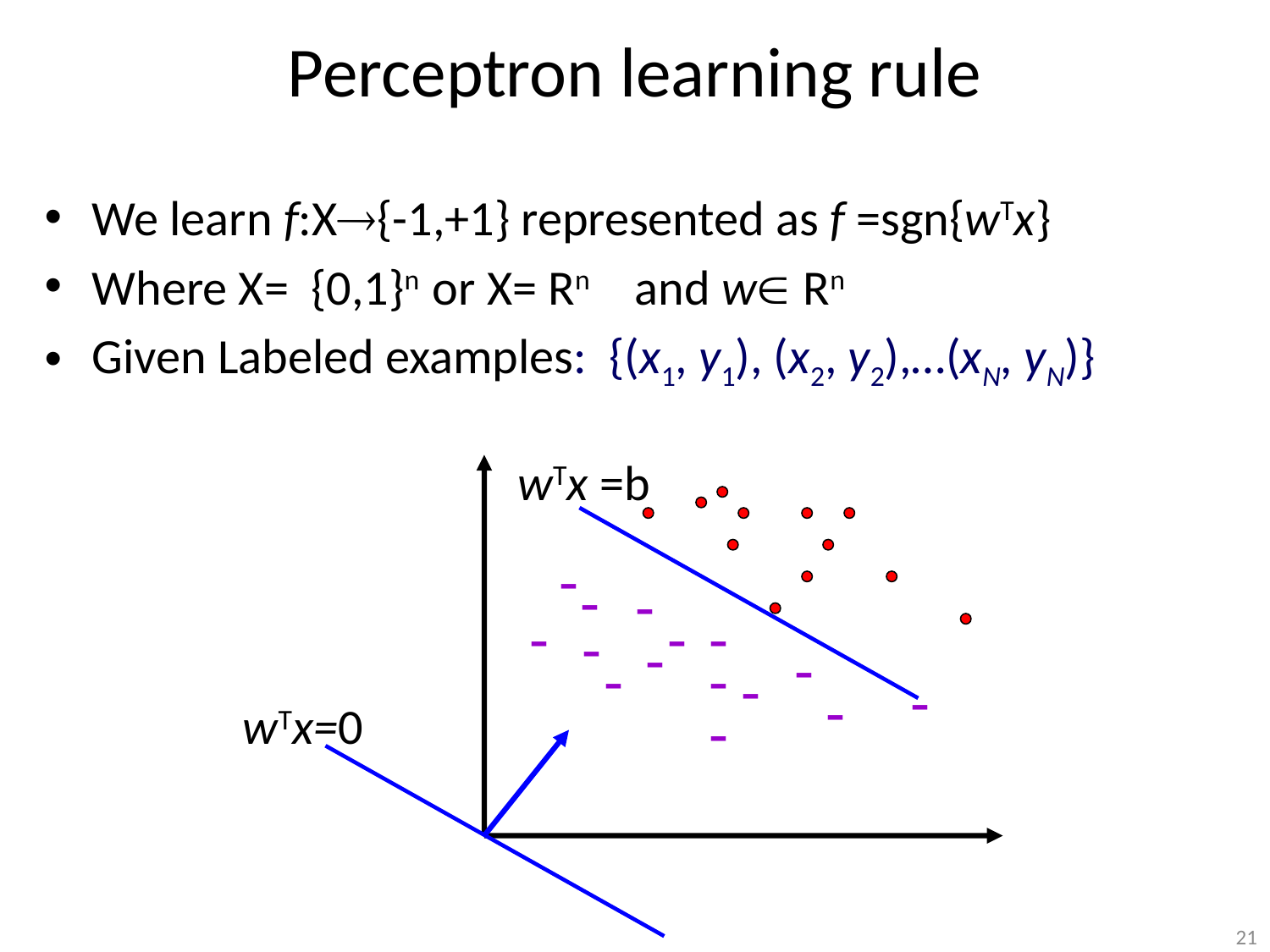

# Perceptron learning rule
We learn f:X→{-1,+1} represented as f =sgn{wTx}
Where X=  {0,1}n  or X= Rn    and w∈ Rn
Given Labeled examples:  {(x1, y1), (x2, y2),…(xN, yN)}

wTx =b

-

-
-

-
-
-
-

-

-
-
-
-
-
-
-
wTx=0

21